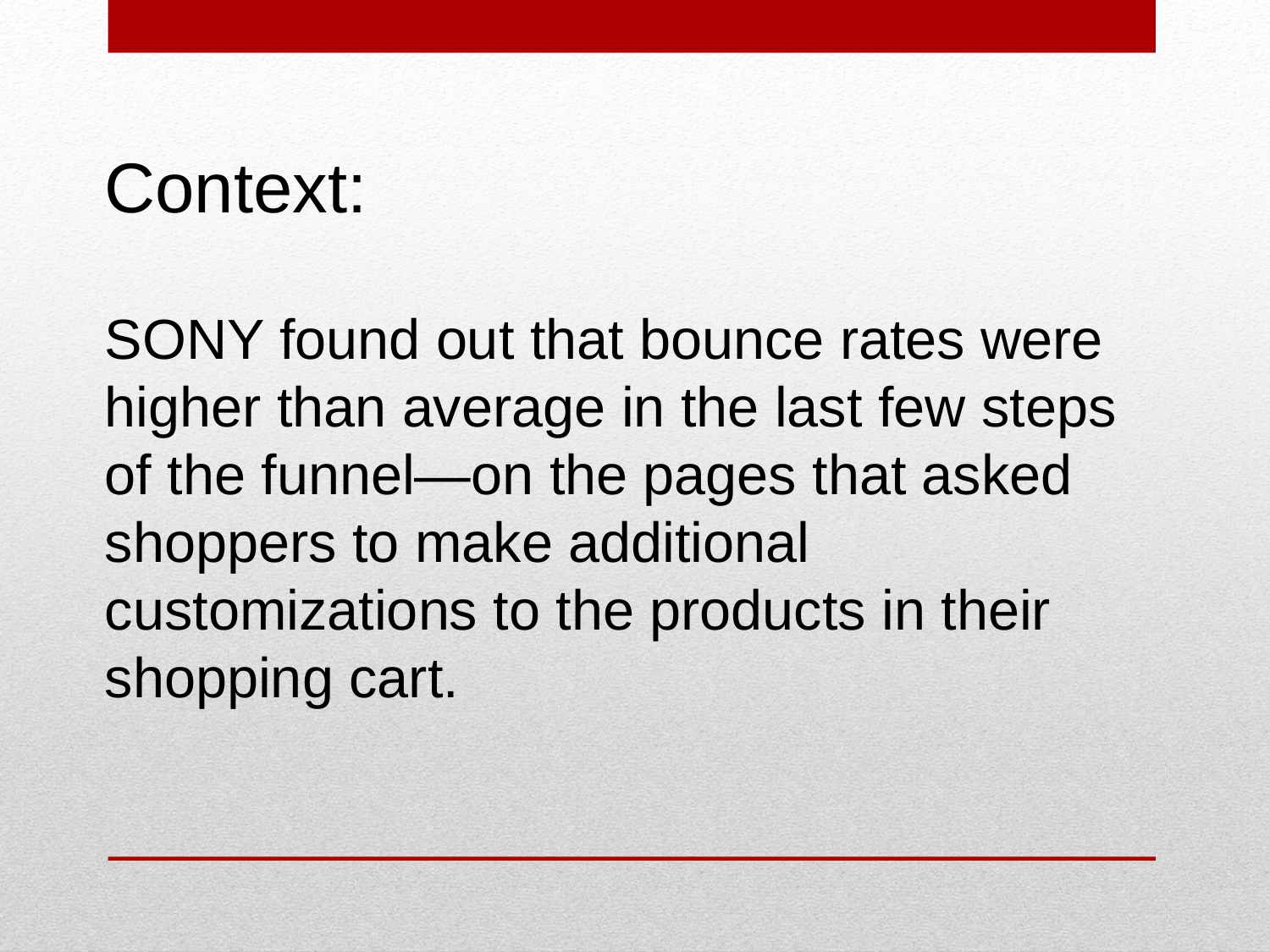

Context:

SONY found out that bounce rates were higher than average in the last few steps of the funnel—on the pages that asked shoppers to make additional customizations to the products in their shopping cart.